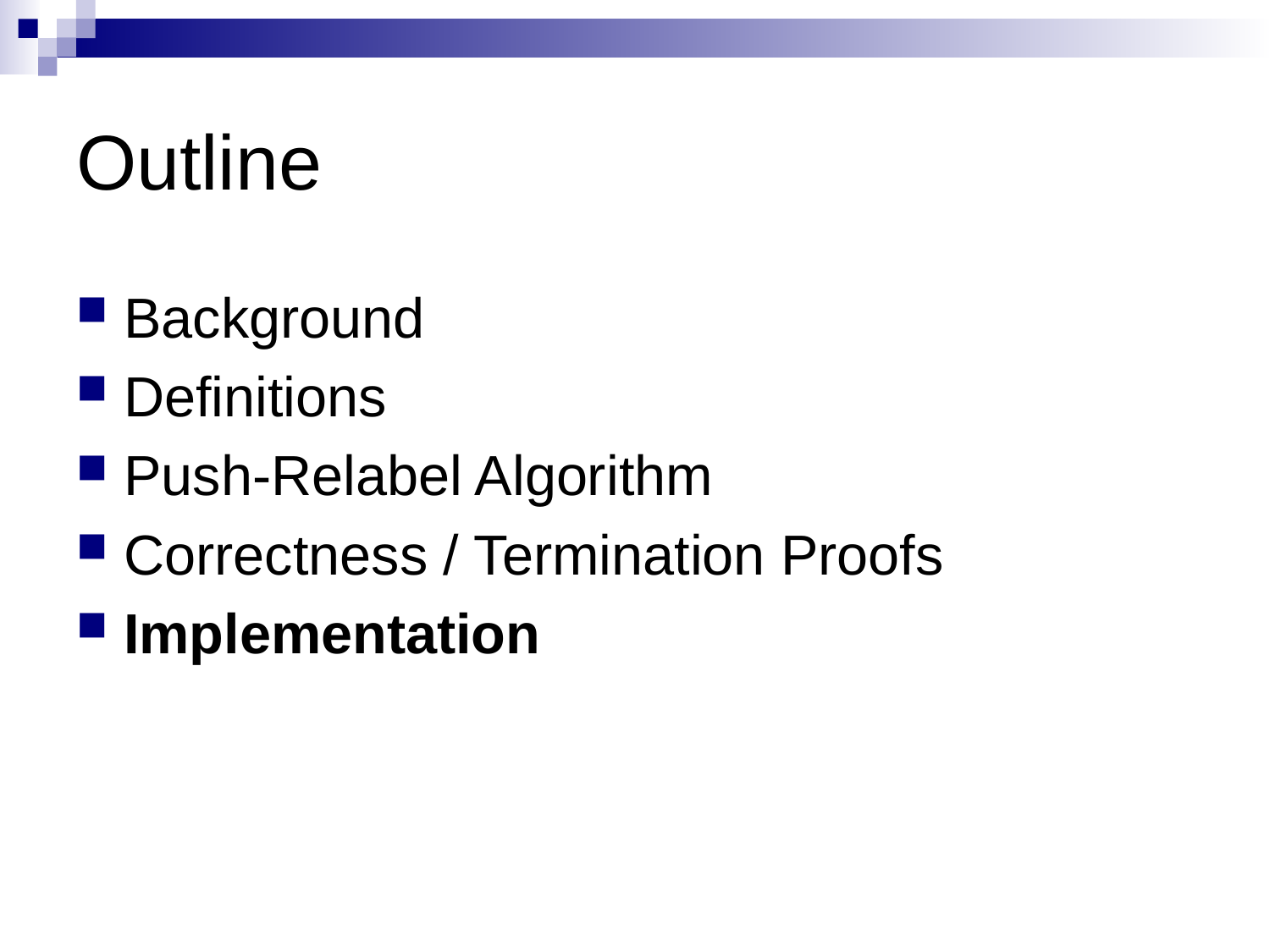

# Outline
Background
Definitions
Push-Relabel Algorithm
Correctness / Termination Proofs
Implementation